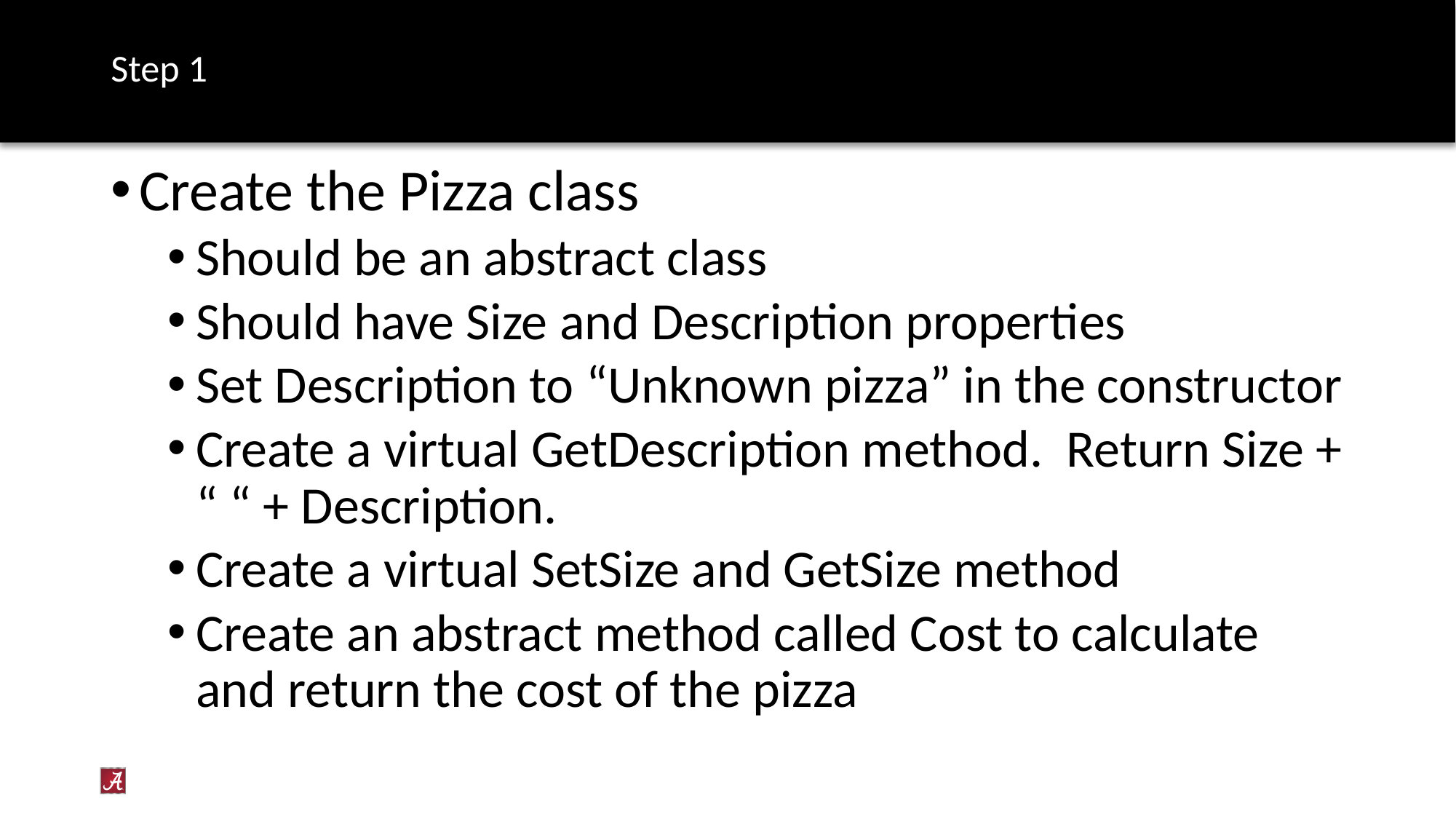

# Step 1
Create the Pizza class
Should be an abstract class
Should have Size and Description properties
Set Description to “Unknown pizza” in the constructor
Create a virtual GetDescription method.  Return Size + “ “ + Description.
Create a virtual SetSize and GetSize method
Create an abstract method called Cost to calculate and return the cost of the pizza